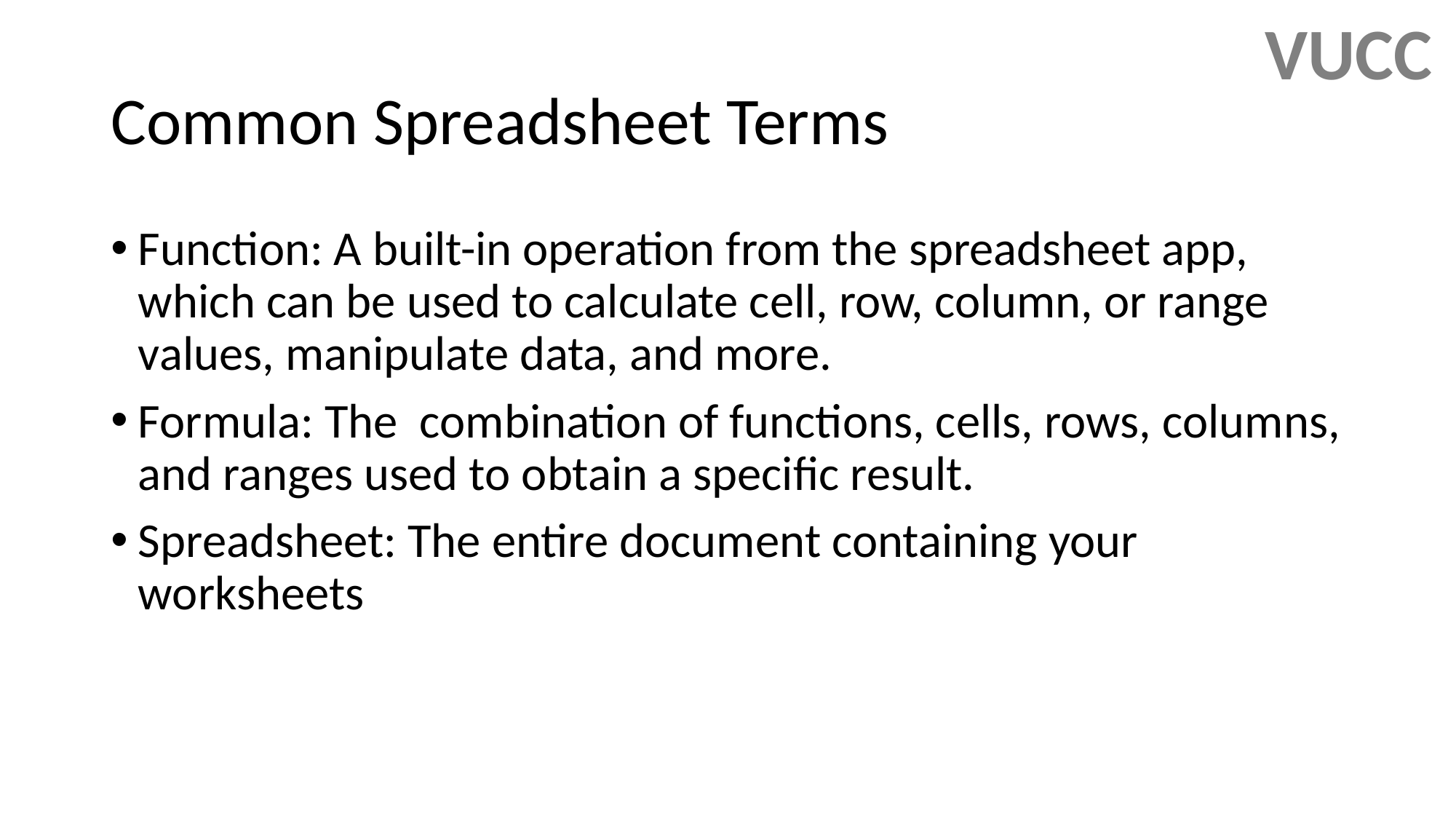

VUCC
# Common Spreadsheet Terms
Function: A built-in operation from the spreadsheet app, which can be used to calculate cell, row, column, or range values, manipulate data, and more.
Formula: The  combination of functions, cells, rows, columns, and ranges used to obtain a specific result.
Spreadsheet: The entire document containing your worksheets